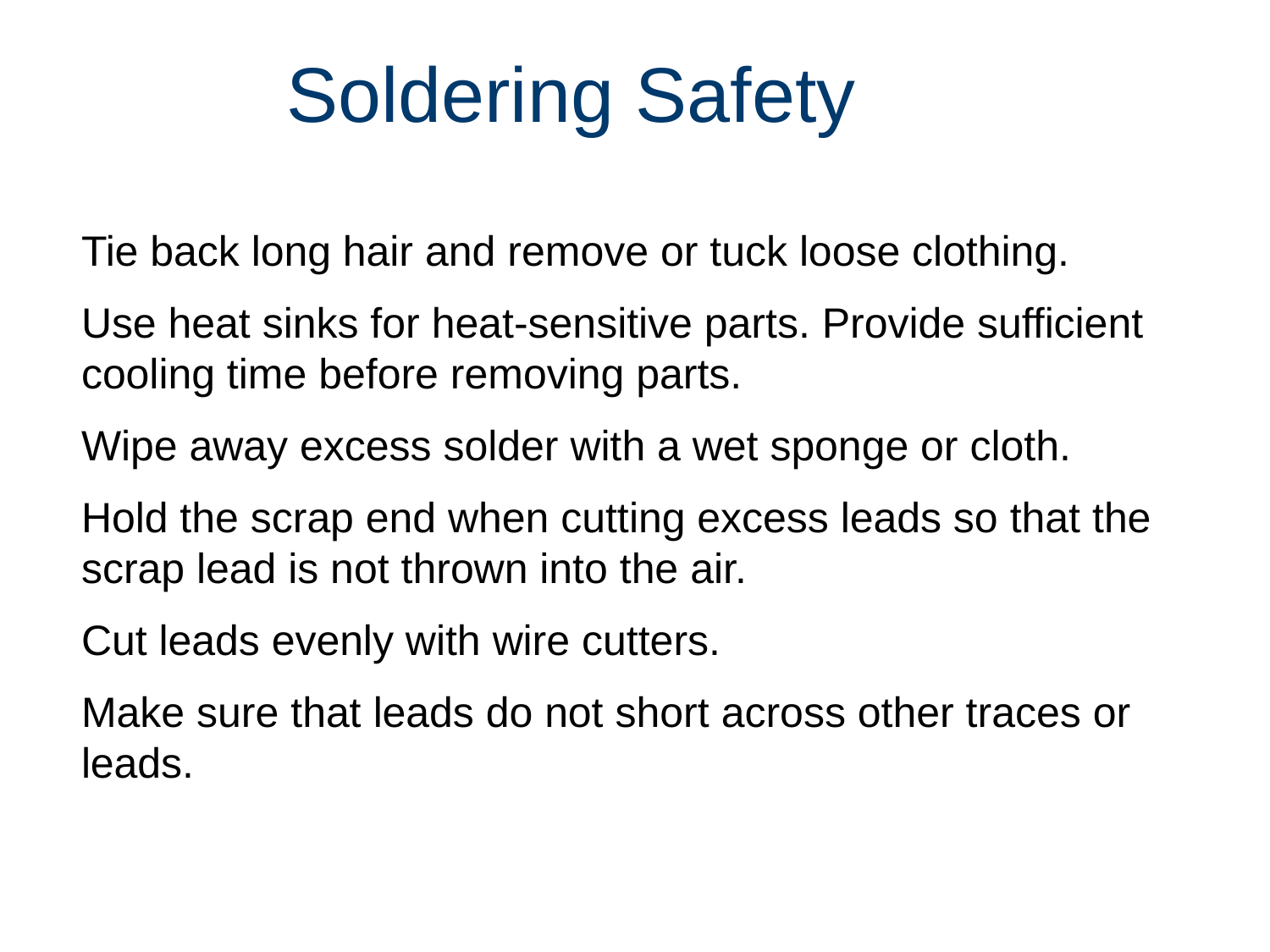

Soldering Safety

Tie back long hair and remove or tuck loose clothing.
Use heat sinks for heat-sensitive parts. Provide sufficient cooling time before removing parts.
Wipe away excess solder with a wet sponge or cloth.
Hold the scrap end when cutting excess leads so that the scrap lead is not thrown into the air.
Cut leads evenly with wire cutters.
Make sure that leads do not short across other traces or leads.